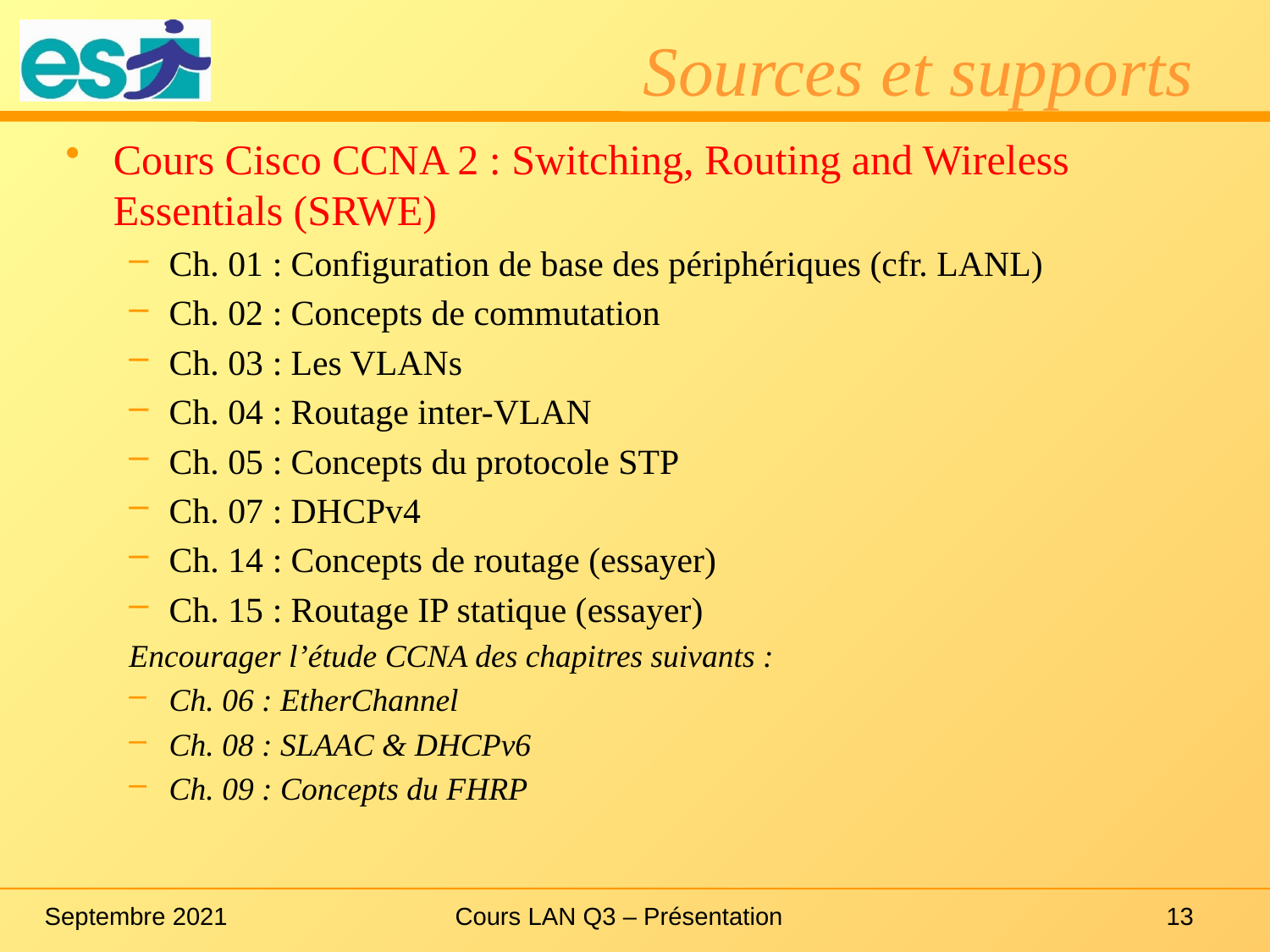

# Sources et supports
Cours Cisco CCNA 2 : Switching, Routing and Wireless Essentials (SRWE)
Ch. 01 : Configuration de base des périphériques (cfr. LANL)
Ch. 02 : Concepts de commutation
Ch. 03 : Les VLANs
Ch. 04 : Routage inter-VLAN
Ch. 05 : Concepts du protocole STP
Ch. 07 : DHCPv4
Ch. 14 : Concepts de routage (essayer)
Ch. 15 : Routage IP statique (essayer)
Encourager l’étude CCNA des chapitres suivants :
Ch. 06 : EtherChannel
Ch. 08 : SLAAC & DHCPv6
Ch. 09 : Concepts du FHRP

Septembre 2021
Cours LAN Q3 – Présentation
13